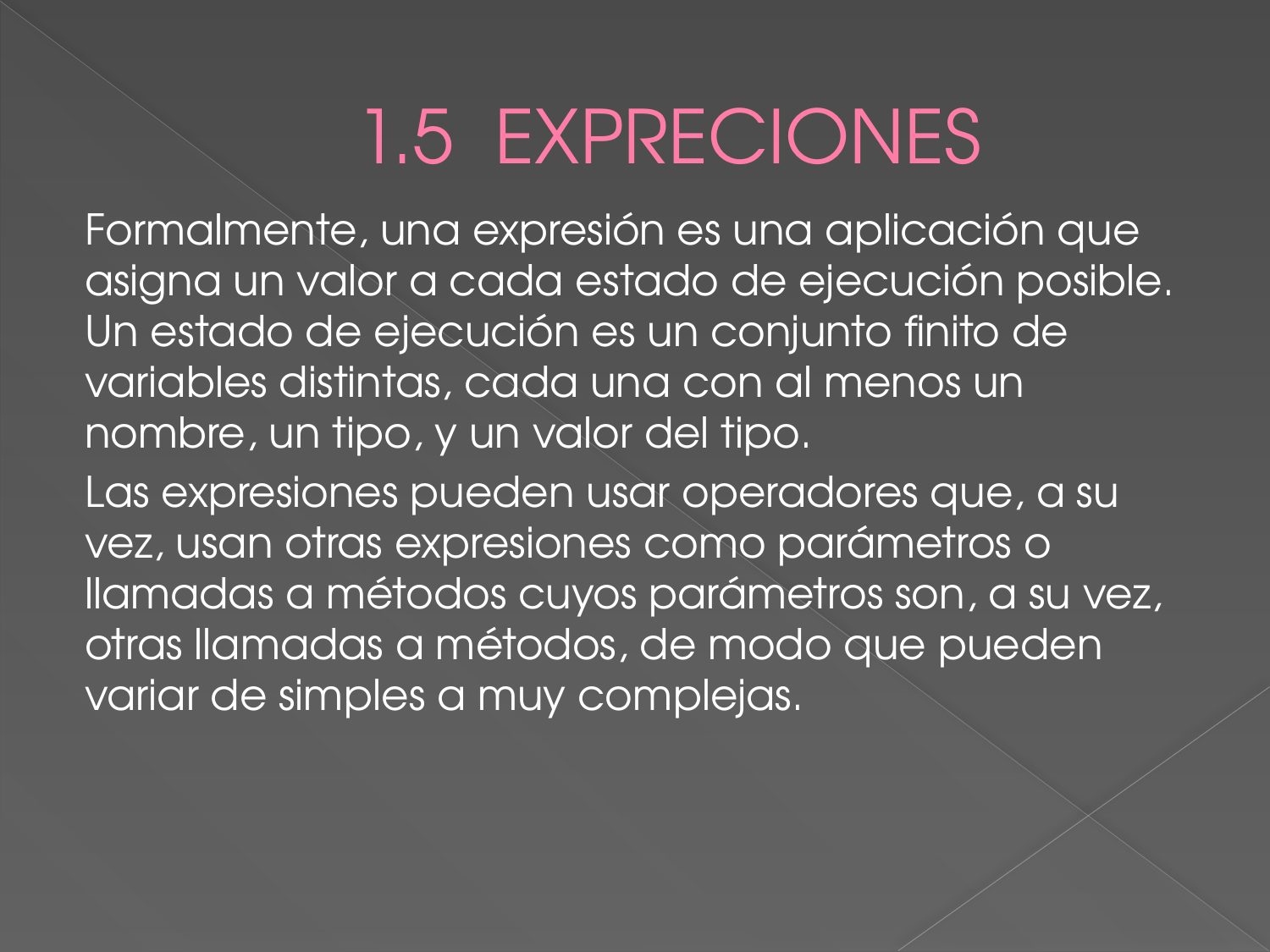

# 1.5  EXPRECIONES
Formalmente, una expresión es una aplicación que asigna un valor a cada estado de ejecución posible. Un estado de ejecución es un conjunto finito de variables distintas, cada una con al menos un nombre, un tipo, y un valor del tipo.
Las expresiones pueden usar operadores que, a su vez, usan otras expresiones como parámetros o llamadas a métodos cuyos parámetros son, a su vez, otras llamadas a métodos, de modo que pueden variar de simples a muy complejas.